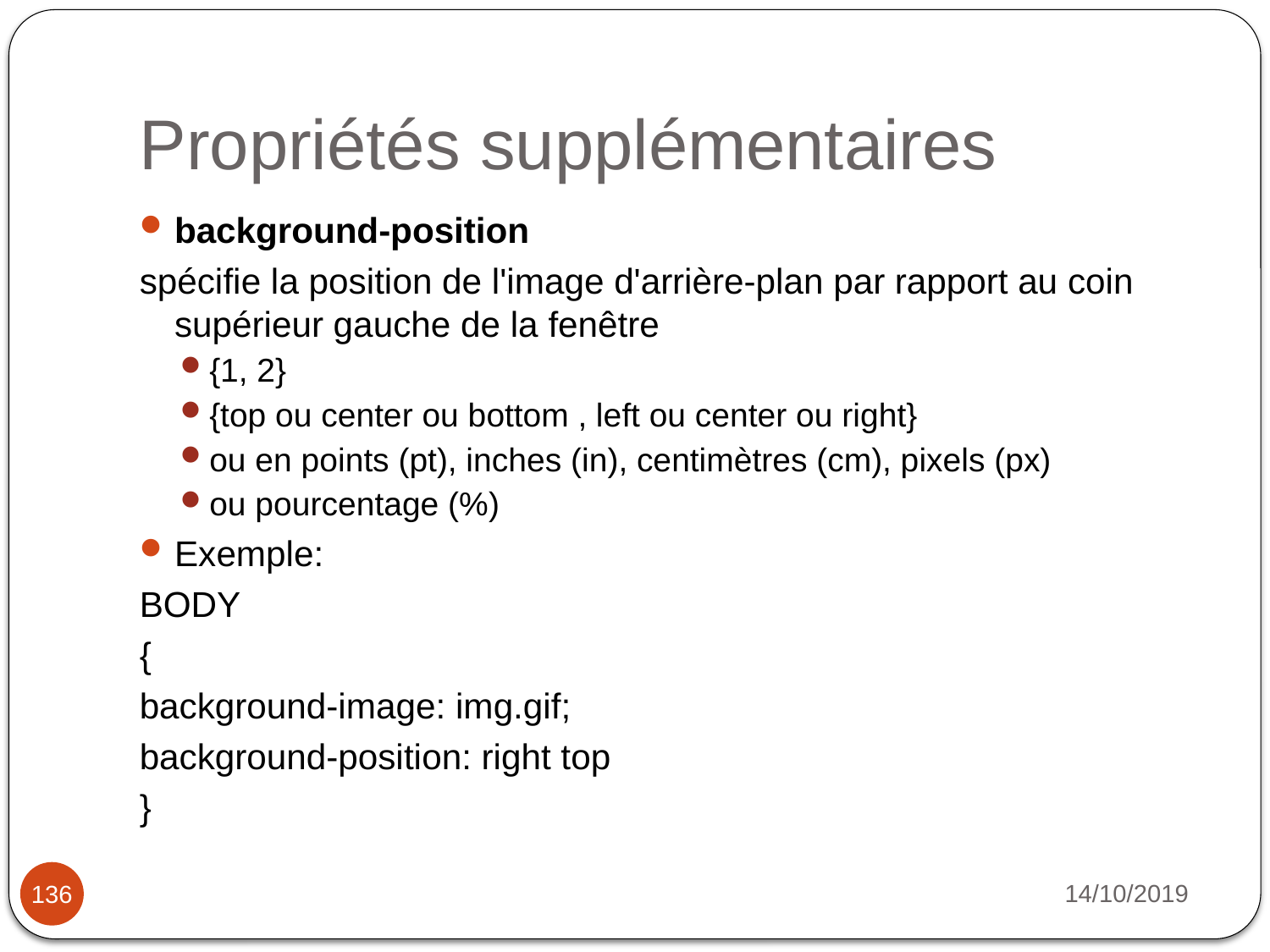

# Propriétés supplémentaires
background-position
spécifie la position de l'image d'arrière-plan par rapport au coin supérieur gauche de la fenêtre
{1, 2}
{top ou center ou bottom , left ou center ou right}
ou en points (pt), inches (in), centimètres (cm), pixels (px)
ou pourcentage (%)
Exemple:
BODY
{
background-image: img.gif;
background-position: right top
}

14/10/2019
136